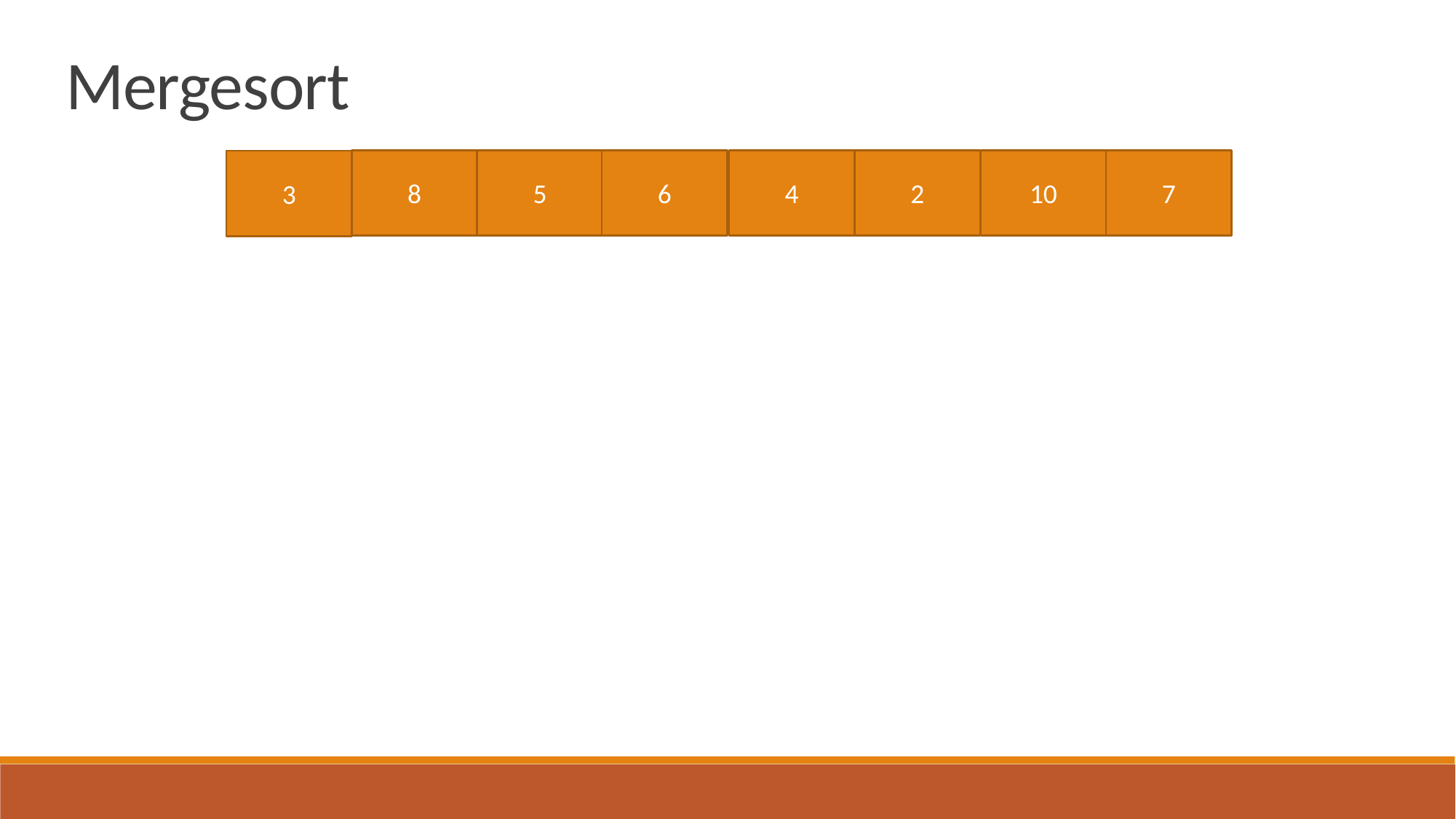

Mergesort
4
2
10
7
5
6
8
3